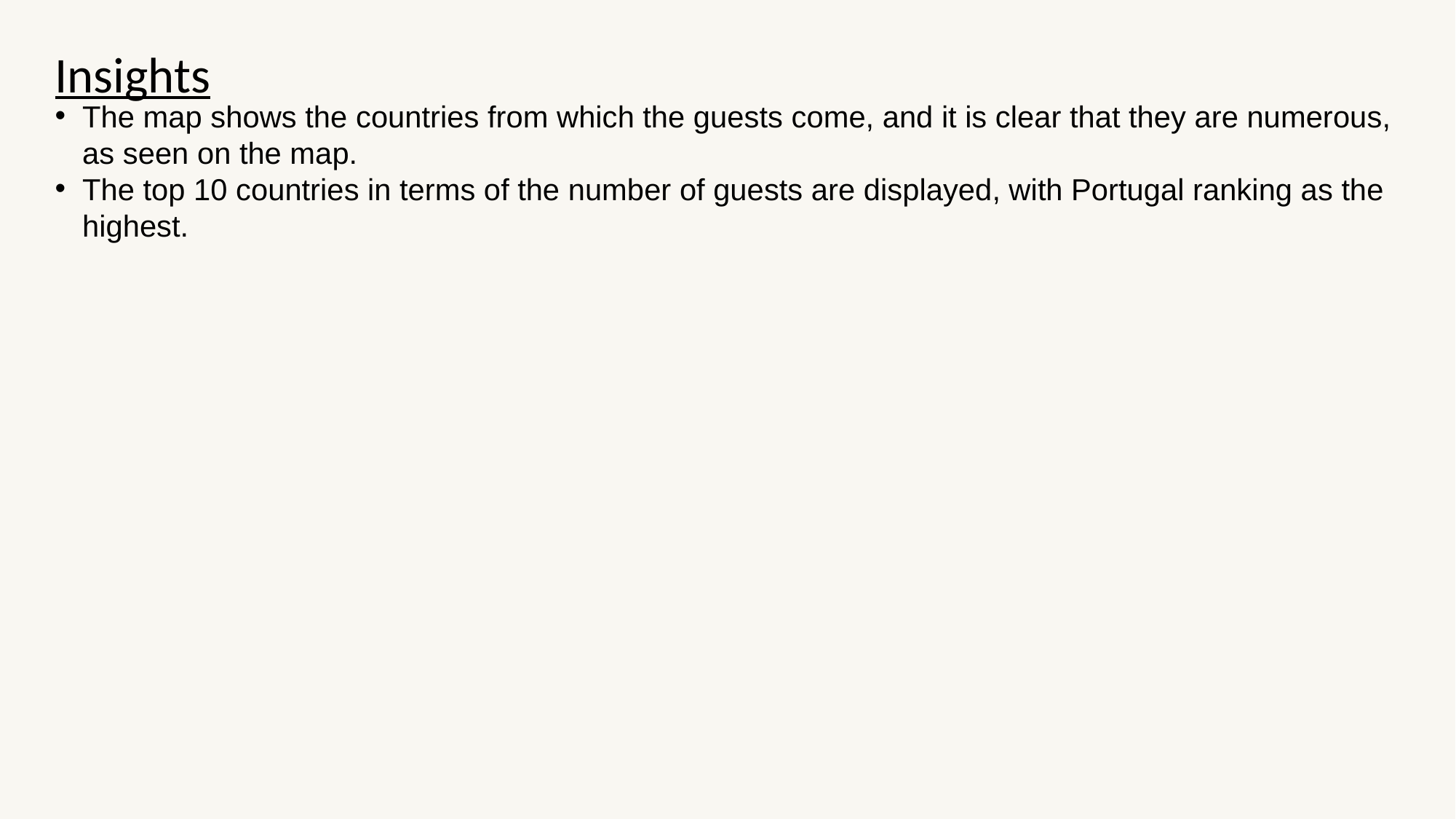

# Insights
The map shows the countries from which the guests come, and it is clear that they are numerous, as seen on the map.
The top 10 countries in terms of the number of guests are displayed, with Portugal ranking as the highest.